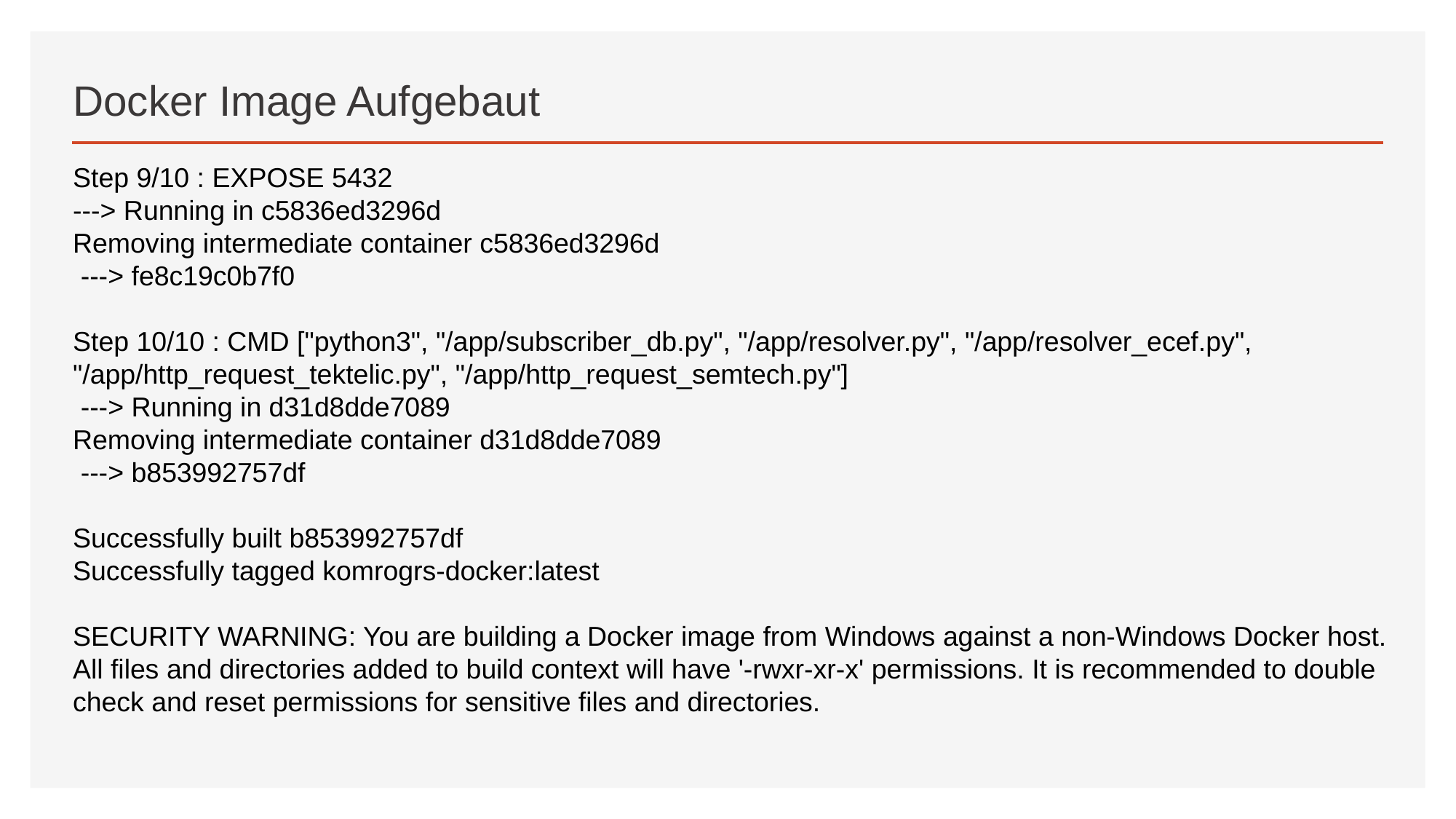

# Docker Image Aufgebaut
Step 9/10 : EXPOSE 5432
---> Running in c5836ed3296d
Removing intermediate container c5836ed3296d
 ---> fe8c19c0b7f0

Step 10/10 : CMD ["python3", "/app/subscriber_db.py", "/app/resolver.py", "/app/resolver_ecef.py", "/app/http_request_tektelic.py", "/app/http_request_semtech.py"]
 ---> Running in d31d8dde7089
Removing intermediate container d31d8dde7089
 ---> b853992757df

Successfully built b853992757df
Successfully tagged komrogrs-docker:latest

SECURITY WARNING: You are building a Docker image from Windows against a non-Windows Docker host. All files and directories added to build context will have '-rwxr-xr-x' permissions. It is recommended to double check and reset permissions for sensitive files and directories.